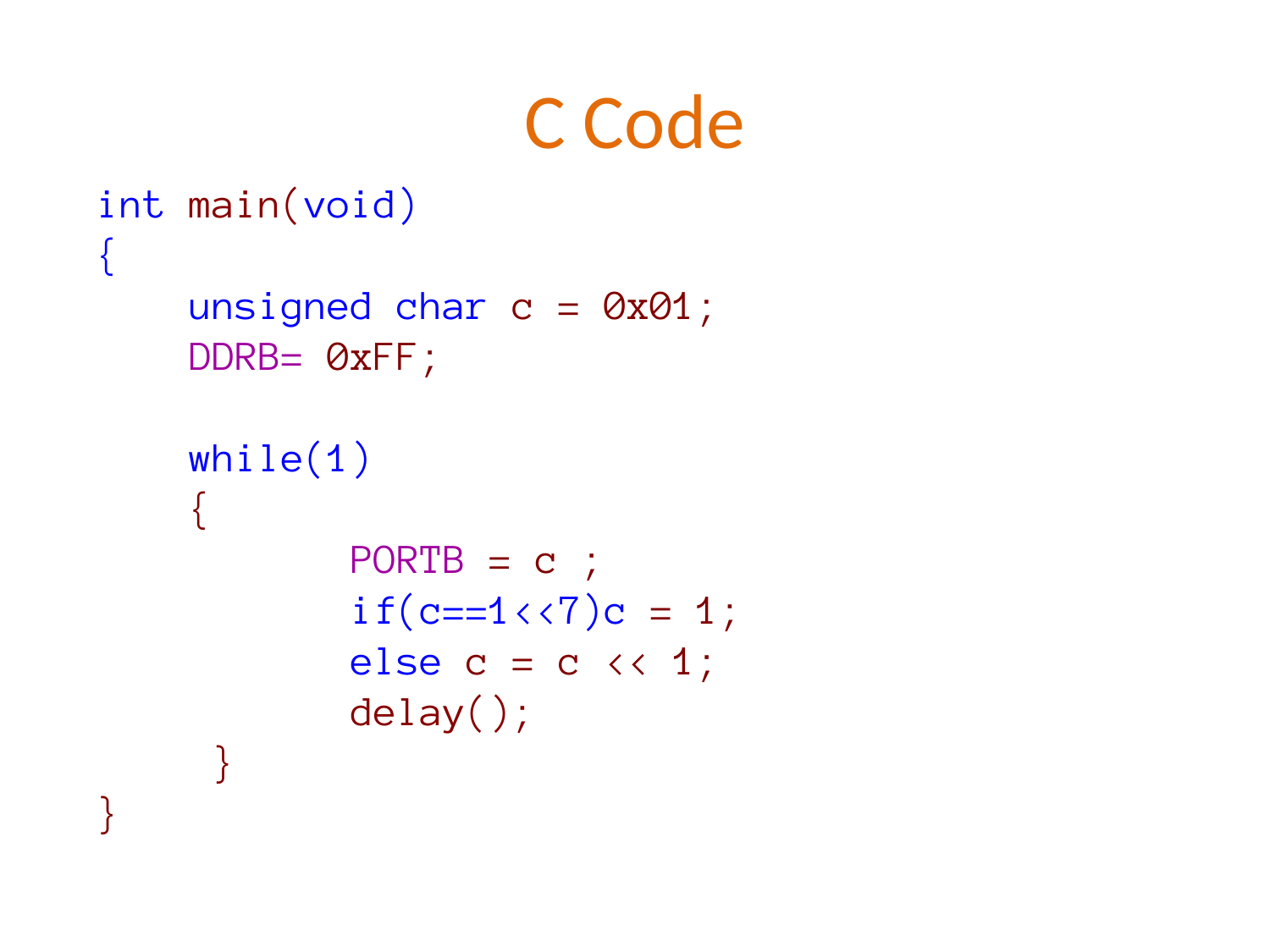

# C Code
int main(void)
{
    unsigned char c = 0x01;
    DDRB= 0xFF;

    while(1)
    {
		PORTB = c ;
		if(c==1<<7)c = 1;
		else c = c << 1;
		delay();
     }
}